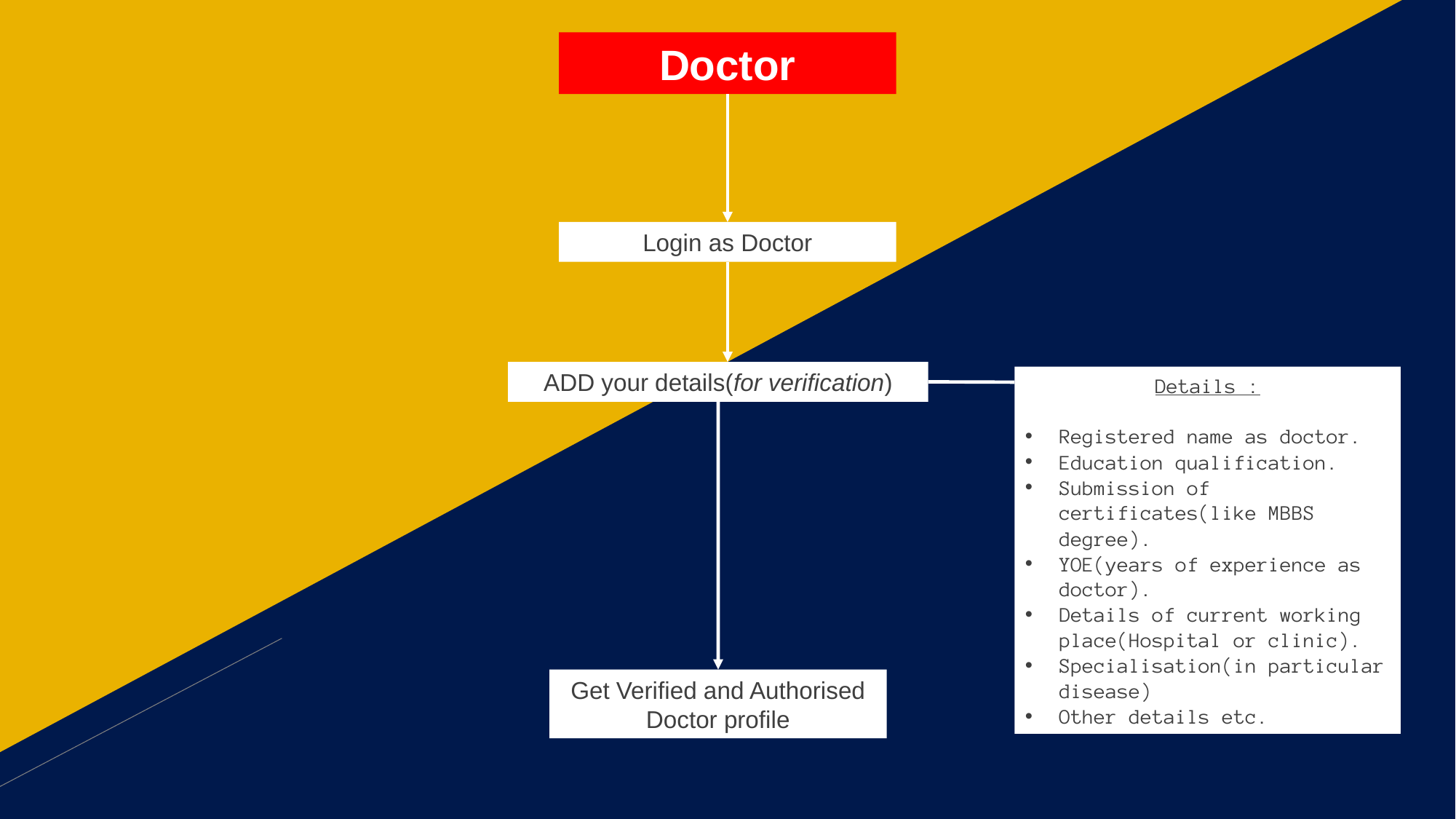

Doctor
Login as Doctor
ADD your details(for verification)
Details :

Registered name as doctor.
Education qualification.
Submission of certificates(like MBBS degree).
YOE(years of experience as doctor).
Details of current working place(Hospital or clinic).
Specialisation(in particular disease)
Other details etc.
Get Verified and Authorised Doctor profile